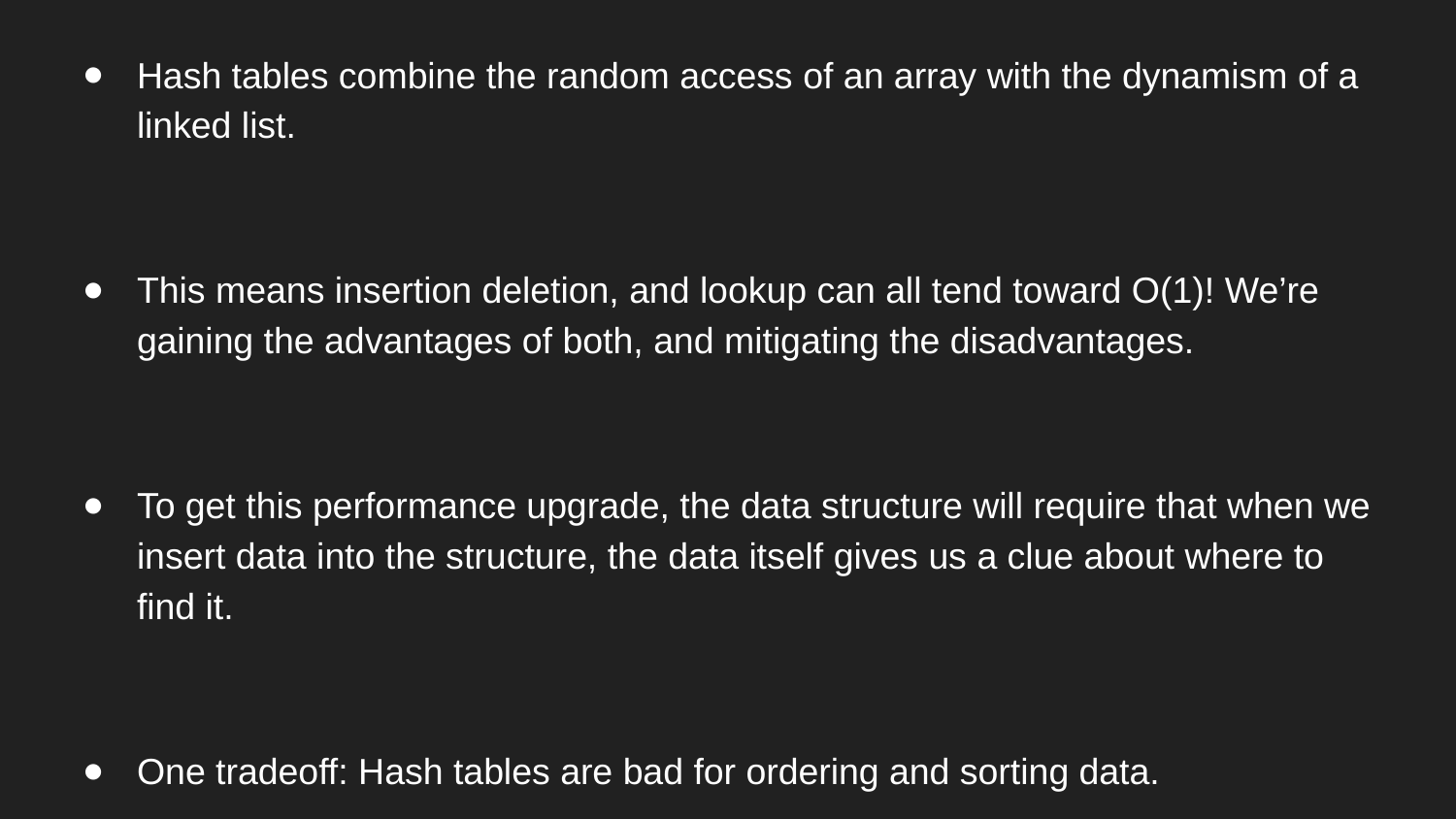

Hash tables combine the random access of an array with the dynamism of a linked list.

This means insertion deletion, and lookup can all tend toward O(1)! We’re gaining the advantages of both, and mitigating the disadvantages.

To get this performance upgrade, the data structure will require that when we insert data into the structure, the data itself gives us a clue about where to find it.

One tradeoff: Hash tables are bad for ordering and sorting data.